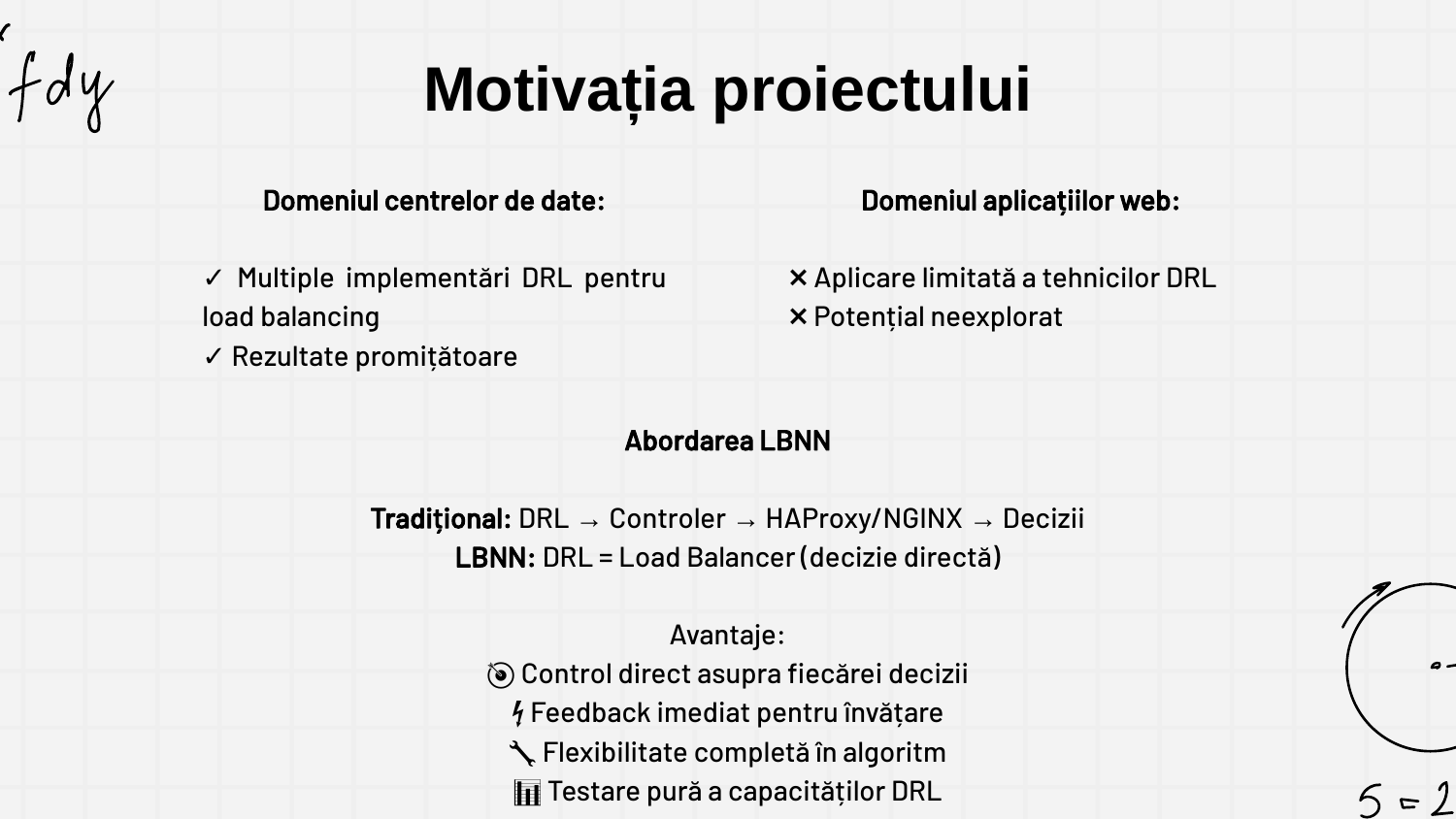

# Motivația proiectului
Domeniul centrelor de date:

✓ Multiple implementări DRL pentru load balancing
✓ Rezultate promițătoare

Domeniul aplicațiilor web:

❌ Aplicare limitată a tehnicilor DRL
❌ Potențial neexplorat
Abordarea LBNN

Tradițional: DRL → Controler → HAProxy/NGINX → Decizii
LBNN: DRL = Load Balancer (decizie directă)

Avantaje:
🎯 Control direct asupra fiecărei decizii
⚡ Feedback imediat pentru învățare
🔧 Flexibilitate completă în algoritm
📊 Testare pură a capacităților DRL